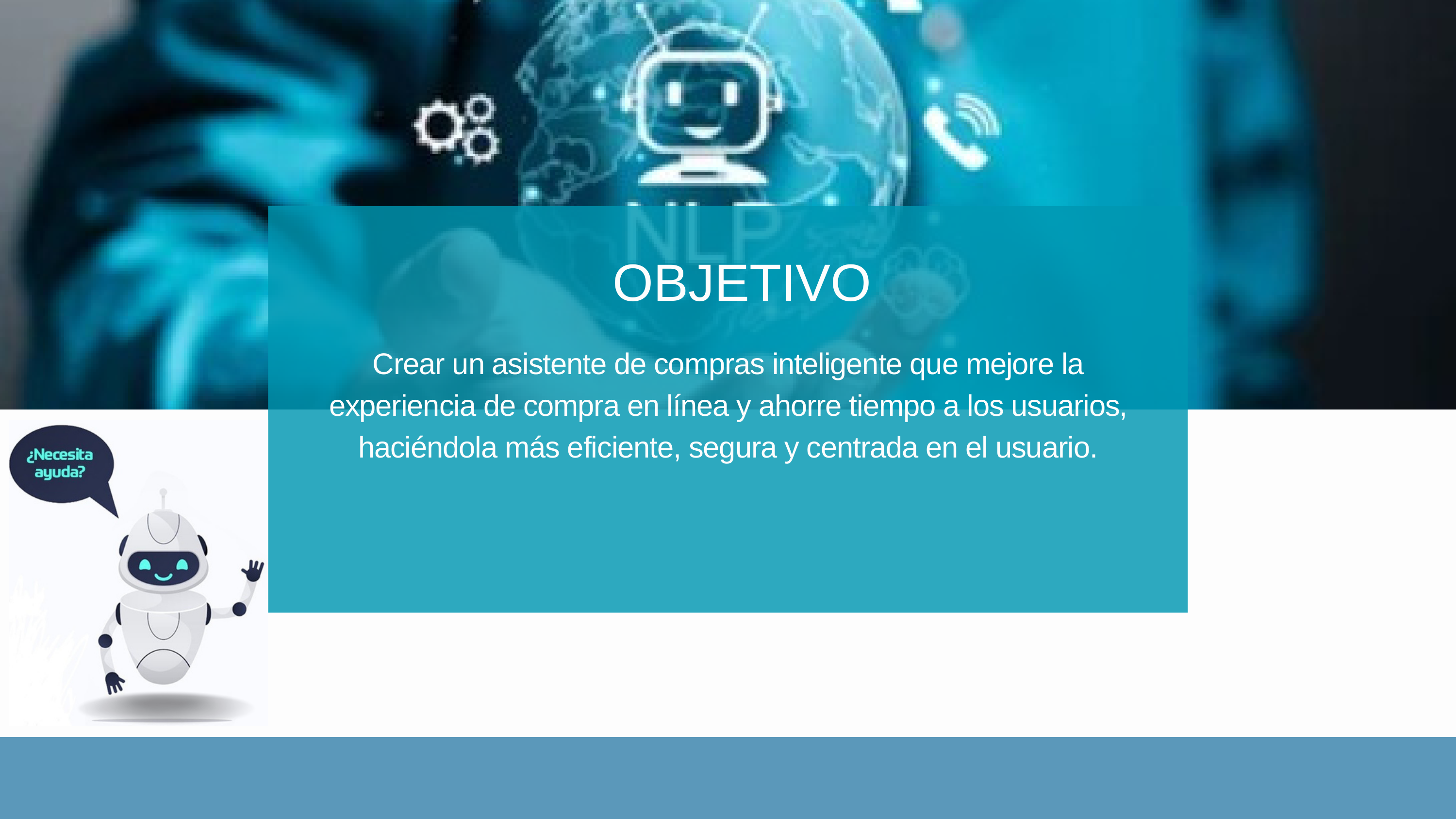

OBJETIVO
Crear un asistente de compras inteligente que mejore la experiencia de compra en línea y ahorre tiempo a los usuarios, haciéndola más eficiente, segura y centrada en el usuario.